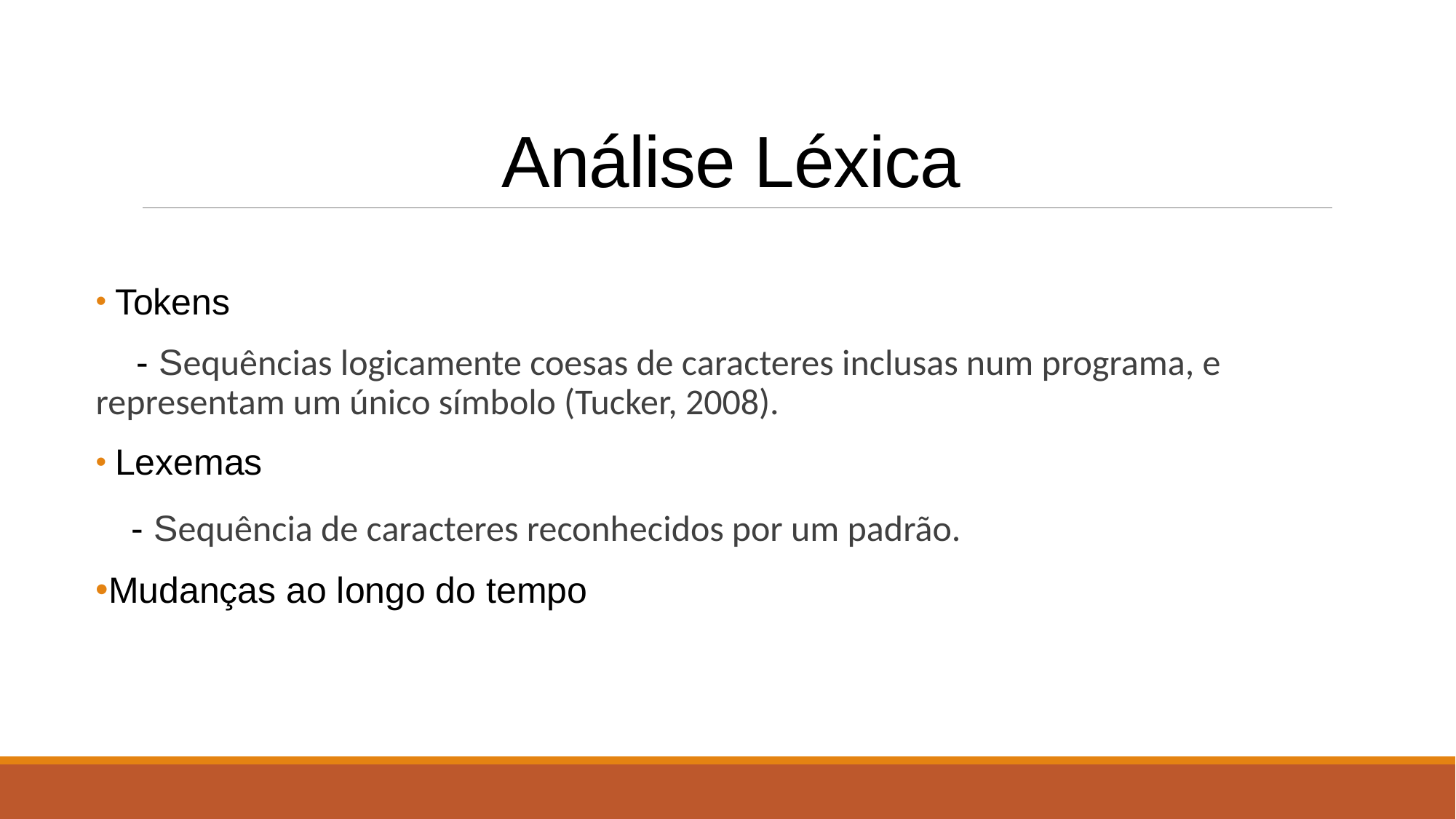

# Análise Léxica

 Tokens
    - Sequências logicamente coesas de caracteres inclusas num programa, e representam um único símbolo (Tucker, 2008).
 Lexemas
   - Sequência de caracteres reconhecidos por um padrão.
Mudanças ao longo do tempo